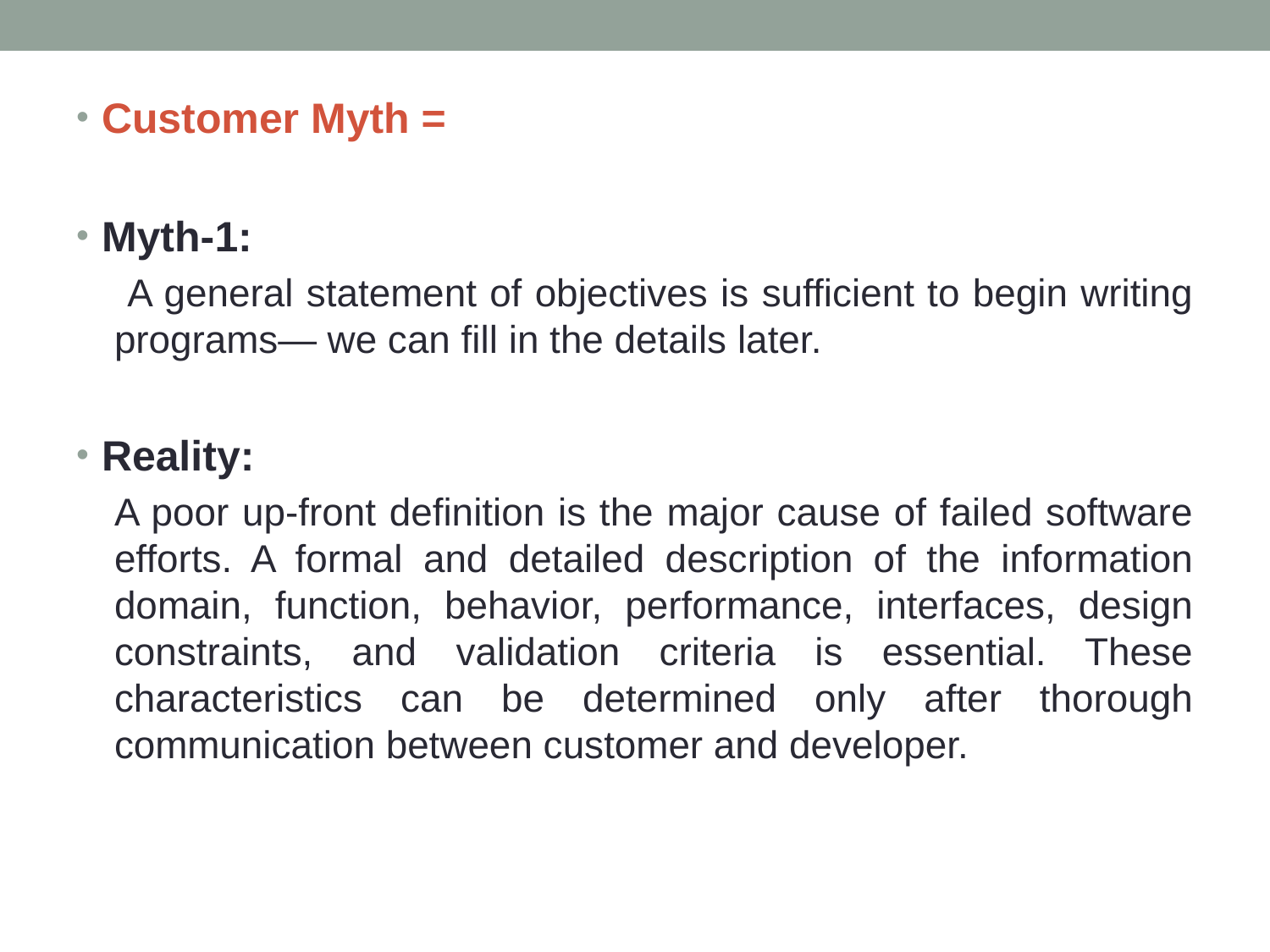

Customer Myth =

Myth-1:
 A general statement of objectives is sufficient to begin writing programs— we can fill in the details later.

Reality:
A poor up-front definition is the major cause of failed software efforts. A formal and detailed description of the information domain, function, behavior, performance, interfaces, design constraints, and validation criteria is essential. These characteristics can be determined only after thorough communication between customer and developer.